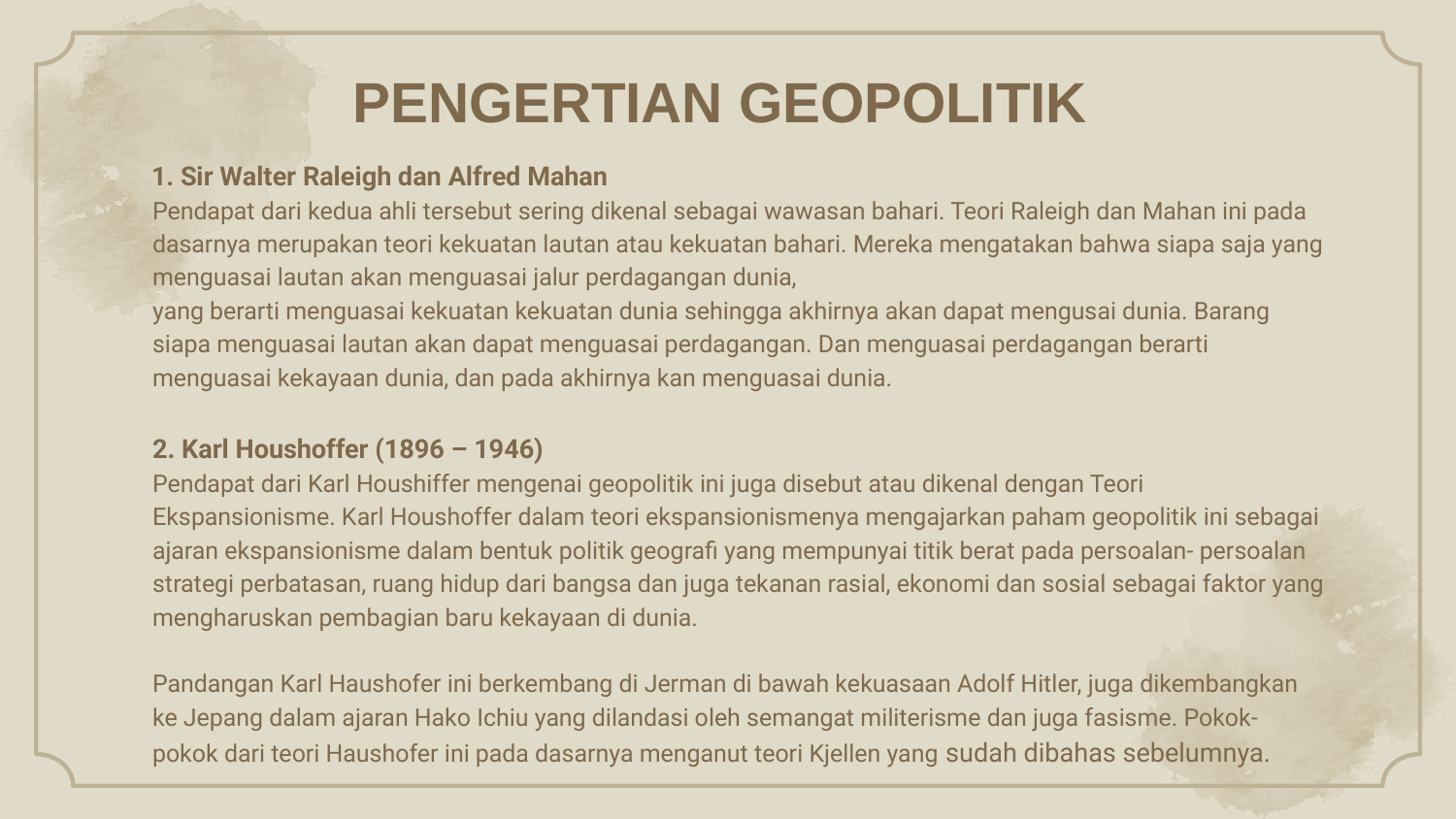

# PENGERTIAN GEOPOLITIK
1. Sir Walter Raleigh dan Alfred Mahan
Pendapat dari kedua ahli tersebut sering dikenal sebagai wawasan bahari. Teori Raleigh dan Mahan ini pada dasarnya merupakan teori kekuatan lautan atau kekuatan bahari. Mereka mengatakan bahwa siapa saja yang menguasai lautan akan menguasai jalur perdagangan dunia,
yang berarti menguasai kekuatan kekuatan dunia sehingga akhirnya akan dapat mengusai dunia. Barang siapa menguasai lautan akan dapat menguasai perdagangan. Dan menguasai perdagangan berarti menguasai kekayaan dunia, dan pada akhirnya kan menguasai dunia.
2. Karl Houshoffer (1896 – 1946)
Pendapat dari Karl Houshiffer mengenai geopolitik ini juga disebut atau dikenal dengan Teori Ekspansionisme. Karl Houshoffer dalam teori ekspansionismenya mengajarkan paham geopolitik ini sebagai ajaran ekspansionisme dalam bentuk politik geografi yang mempunyai titik berat pada persoalan- persoalan strategi perbatasan, ruang hidup dari bangsa dan juga tekanan rasial, ekonomi dan sosial sebagai faktor yang mengharuskan pembagian baru kekayaan di dunia.

Pandangan Karl Haushofer ini berkembang di Jerman di bawah kekuasaan Adolf Hitler, juga dikembangkan ke Jepang dalam ajaran Hako Ichiu yang dilandasi oleh semangat militerisme dan juga fasisme. Pokok- pokok dari teori Haushofer ini pada dasarnya menganut teori Kjellen yang sudah dibahas sebelumnya.